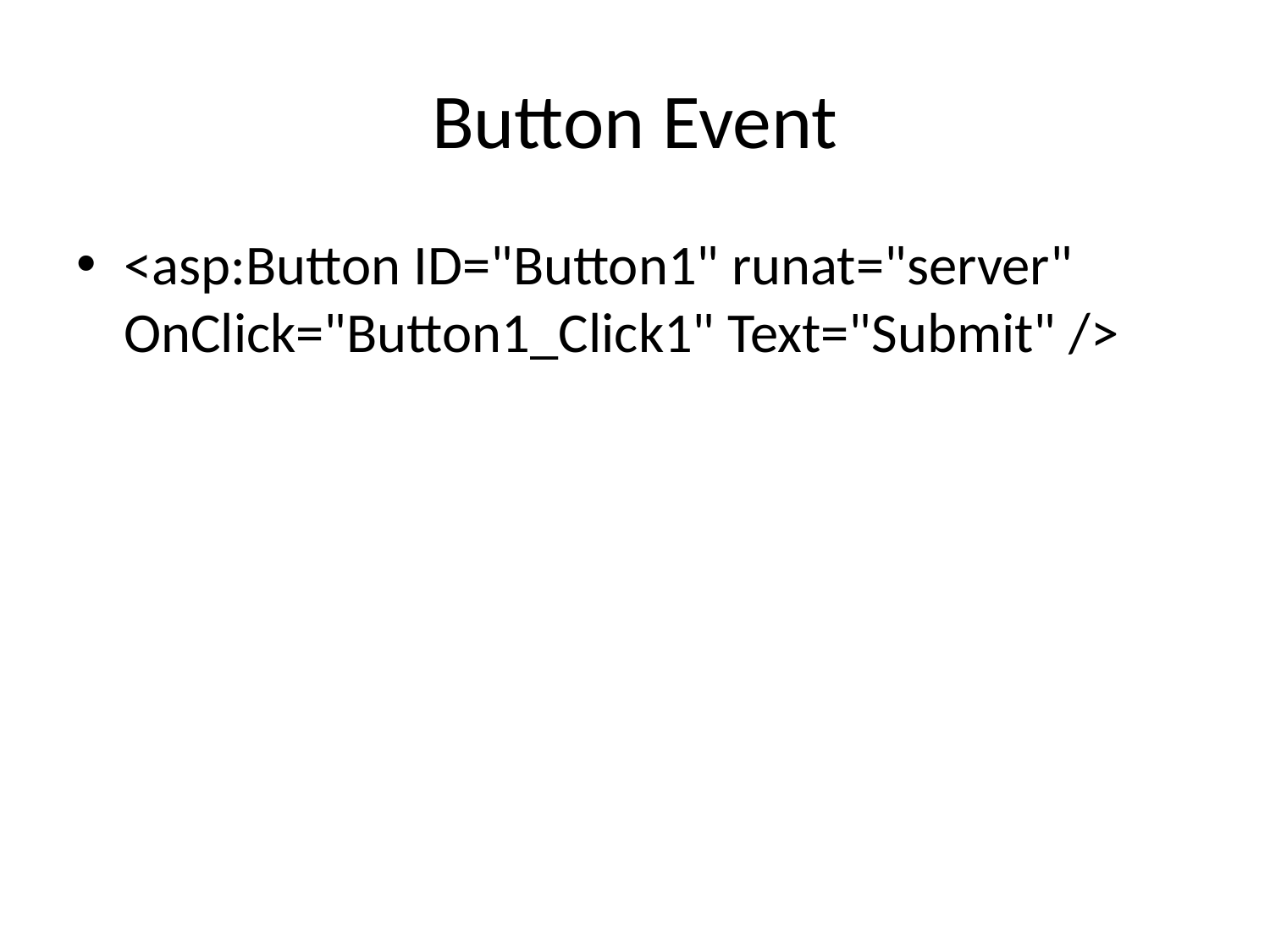

# Button Event
<asp:Button ID="Button1" runat="server" OnClick="Button1_Click1" Text="Submit" />